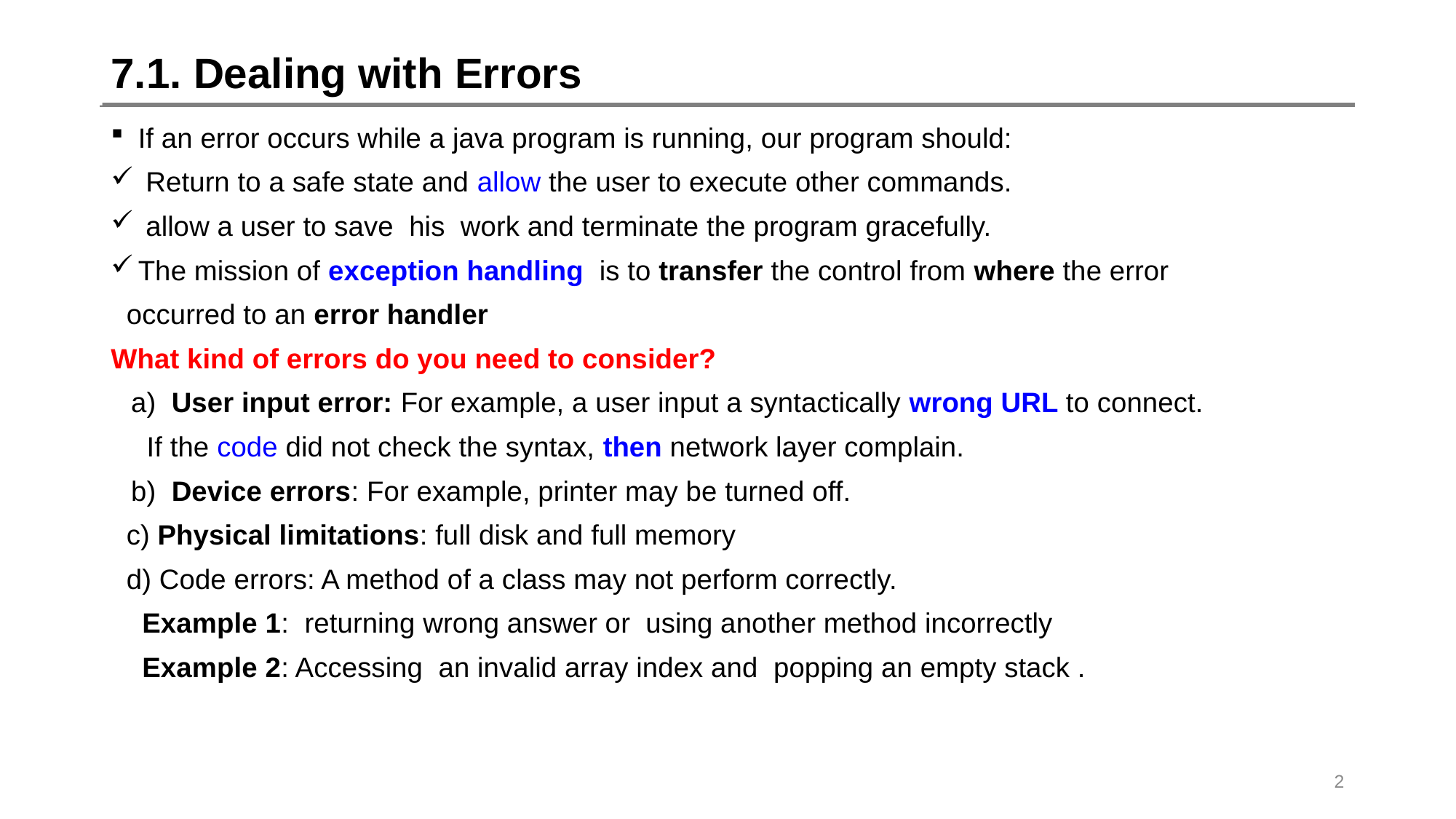

# 7.1. Dealing with Errors
If an error occurs while a java program is running, our program should:
 Return to a safe state and allow the user to execute other commands.
 allow a user to save  his  work and terminate the program gracefully.
The mission of exception handling  is to transfer the control from where the error
  occurred to an error handler
What kind of errors do you need to consider?
a)  User input error: For example, a user input a syntactically wrong URL to connect.
  If the code did not check the syntax, then network layer complain.
b)  Device errors: For example, printer may be turned off.
  c) Physical limitations: full disk and full memory
  d) Code errors: A method of a class may not perform correctly.
    Example 1:  returning wrong answer or  using another method incorrectly
    Example 2: Accessing  an invalid array index and  popping an empty stack .

2